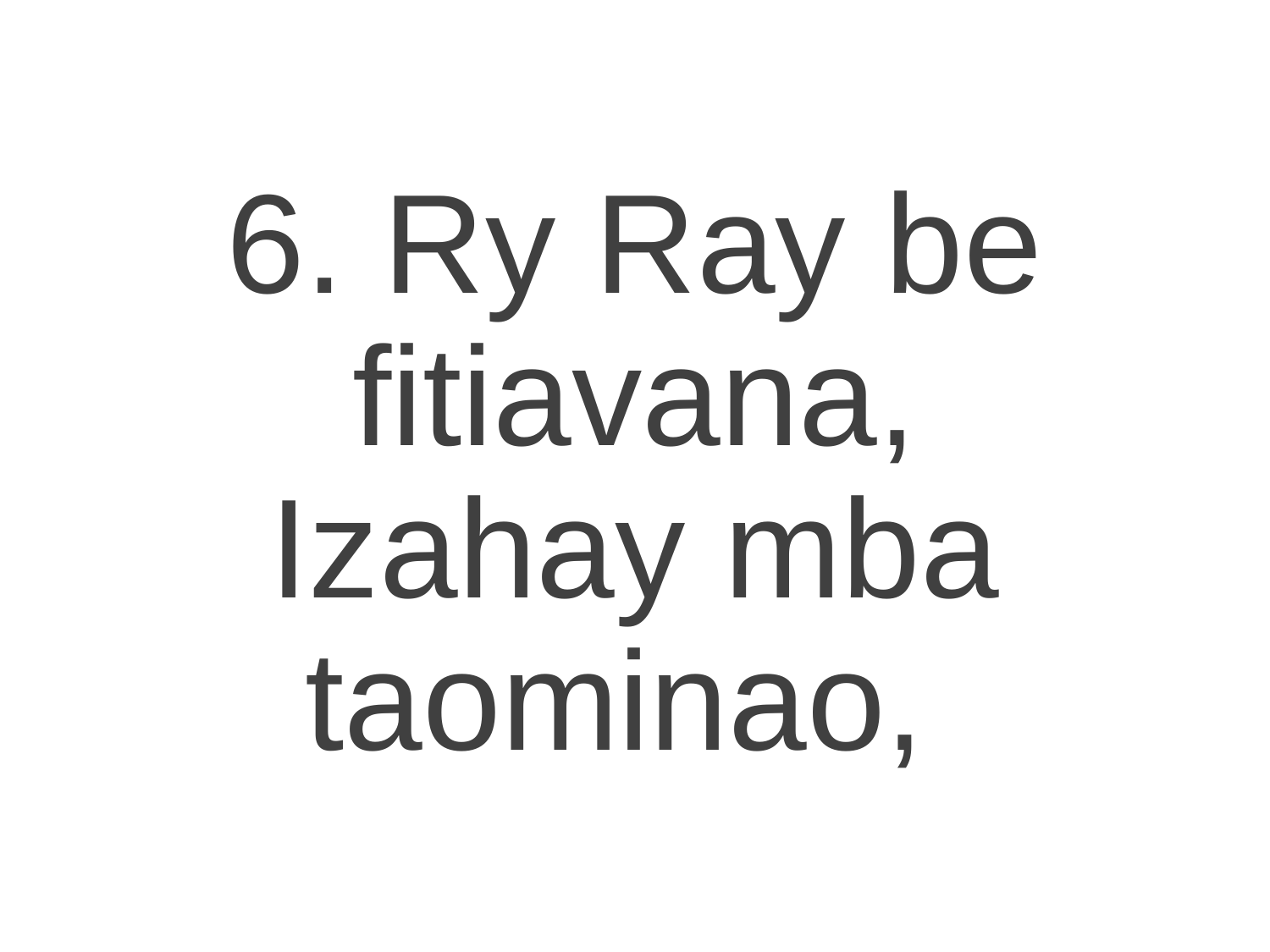

6. Ry Ray be fitiavana,
Izahay mba taominao,